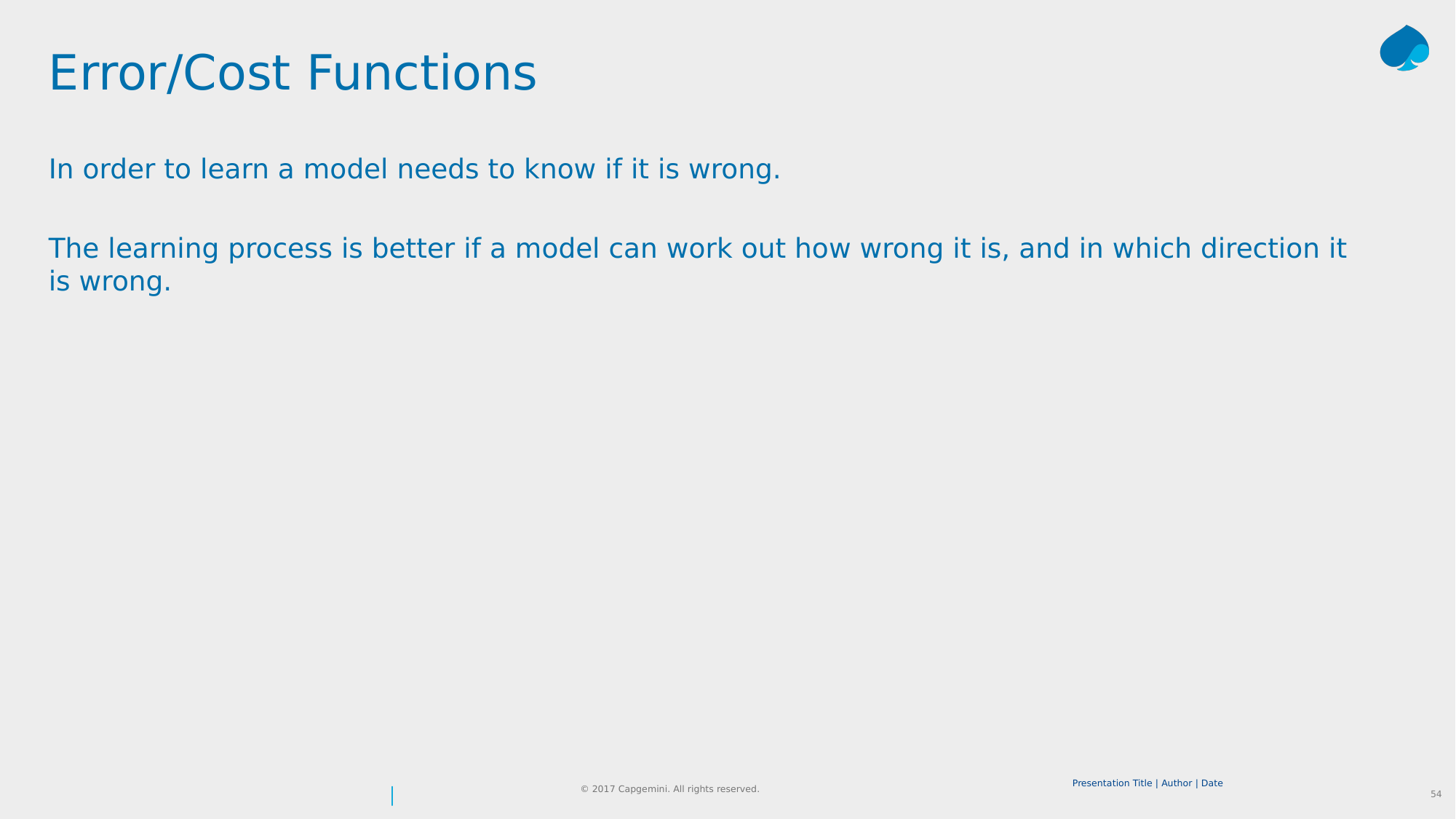

# Error/Cost Functions
In order to learn a model needs to know if it is wrong.

The learning process is better if a model can work out how wrong it is, and in which direction it is wrong.